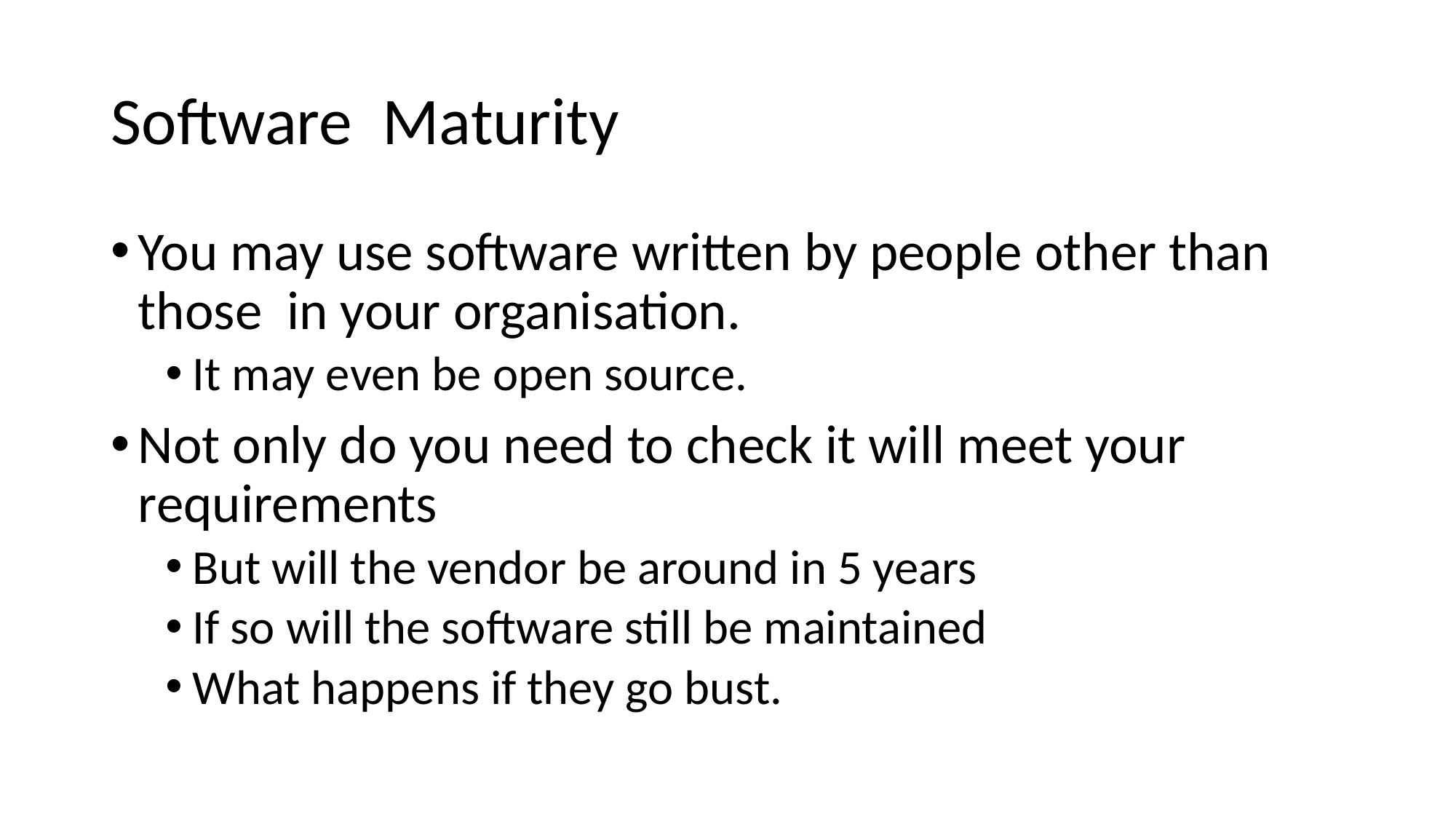

# Software  Maturity
You may use software written by people other than those  in your organisation.
It may even be open source.
Not only do you need to check it will meet your requirements
But will the vendor be around in 5 years
If so will the software still be maintained
What happens if they go bust.